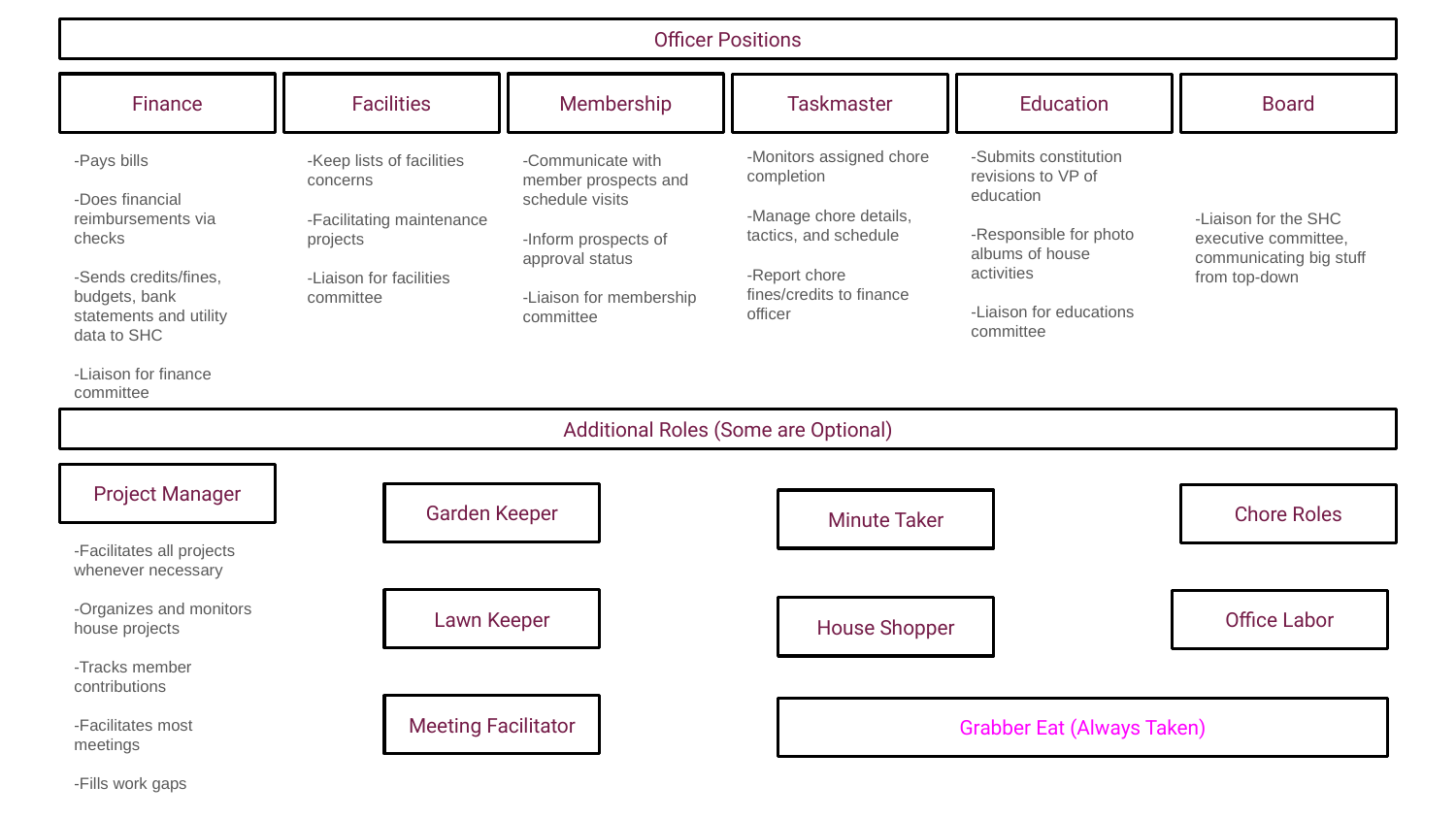

Officer Positions
Finance
Facilities
Membership
Taskmaster
Education
Board
-Monitors assigned chore completion
-Manage chore details, tactics, and schedule
-Report chore fines/credits to finance officer
-Submits constitution revisions to VP of education

-Responsible for photo albums of house activities

-Liaison for educations committee
-Pays bills

-Does financial reimbursements via checks

-Sends credits/fines, budgets, bank statements and utility data to SHC

-Liaison for finance committee

-Keep lists of facilities concerns
-Facilitating maintenance projects
-Liaison for facilities committee
-Communicate with member prospects and schedule visits
-Inform prospects of approval status
-Liaison for membership committee

-Liaison for the SHC executive committee, communicating big stuff from top-down
Additional Roles (Some are Optional)
Project Manager
Garden Keeper
Chore Roles
Minute Taker
-Facilitates all projects whenever necessary

-Organizes and monitors house projects

-Tracks member contributions

-Facilitates most meetings

-Fills work gaps

Lawn Keeper
Office Labor
House Shopper
Meeting Facilitator
Grabber Eat (Always Taken)